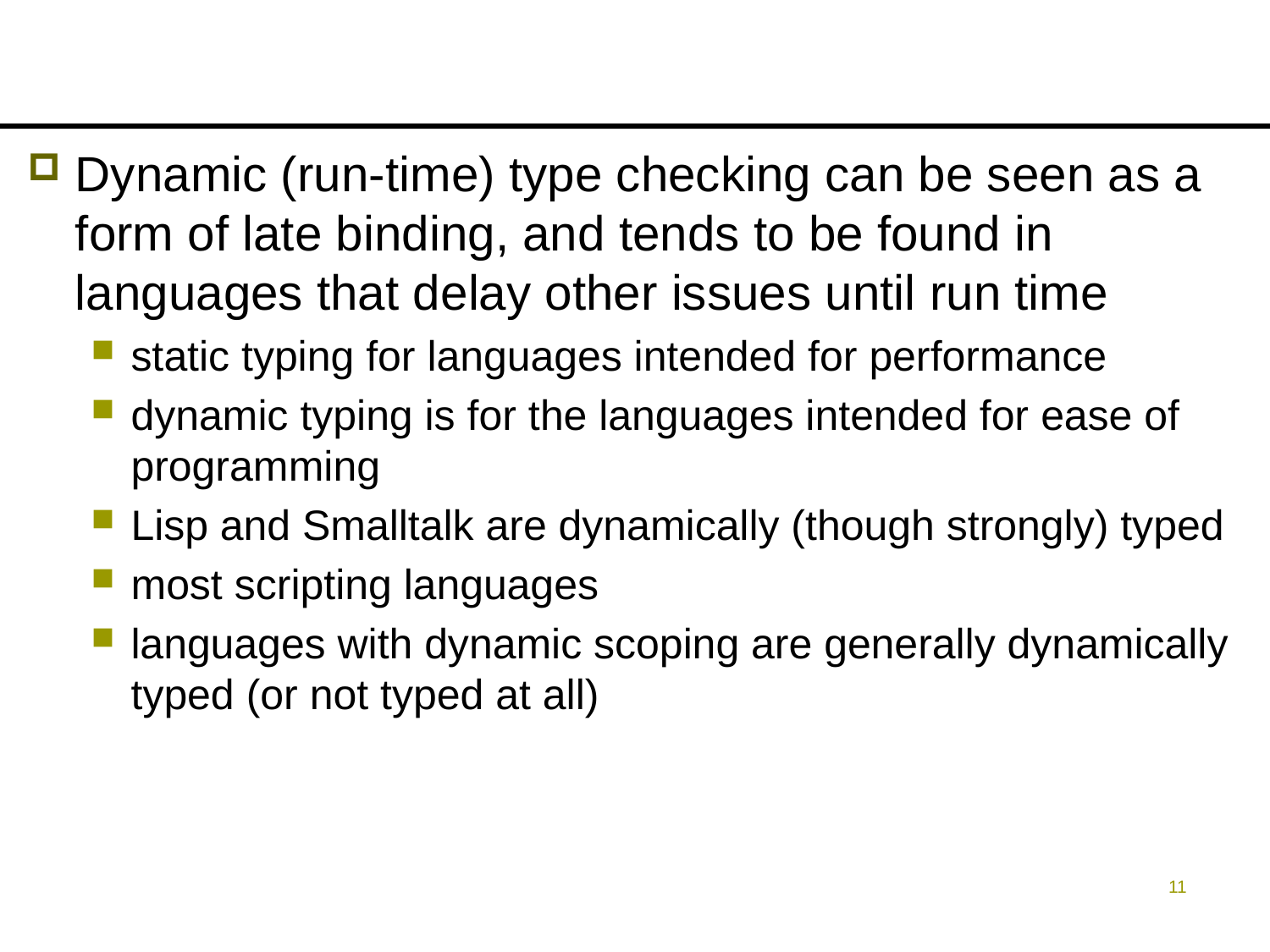

#
Dynamic (run-time) type checking can be seen as a form of late binding, and tends to be found in languages that delay other issues until run time
static typing for languages intended for performance
dynamic typing is for the languages intended for ease of programming
Lisp and Smalltalk are dynamically (though strongly) typed
most scripting languages
languages with dynamic scoping are generally dynamically typed (or not typed at all)
11